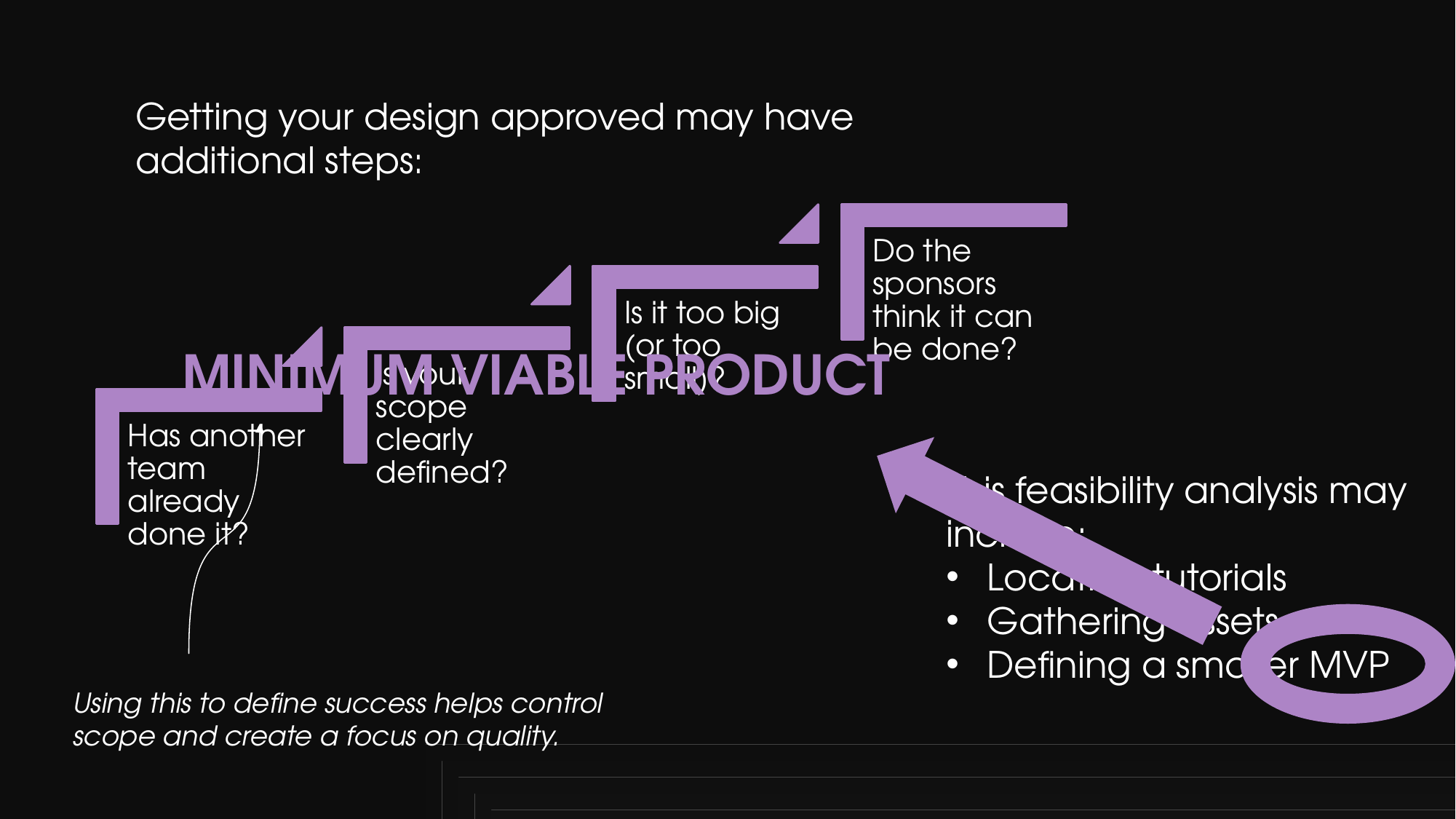

Has another team already done it?
Is your scope clearly defined?
Is it too big (or too small)?
Do the sponsors think it can be done?
Getting your design approved may have additional steps:
MINIMUM VIABLE PRODUCT

This feasibility analysis may include:
Locating tutorials
Gathering assets
Defining a smaller MVP

Using this to define success helps control scope and create a focus on quality.